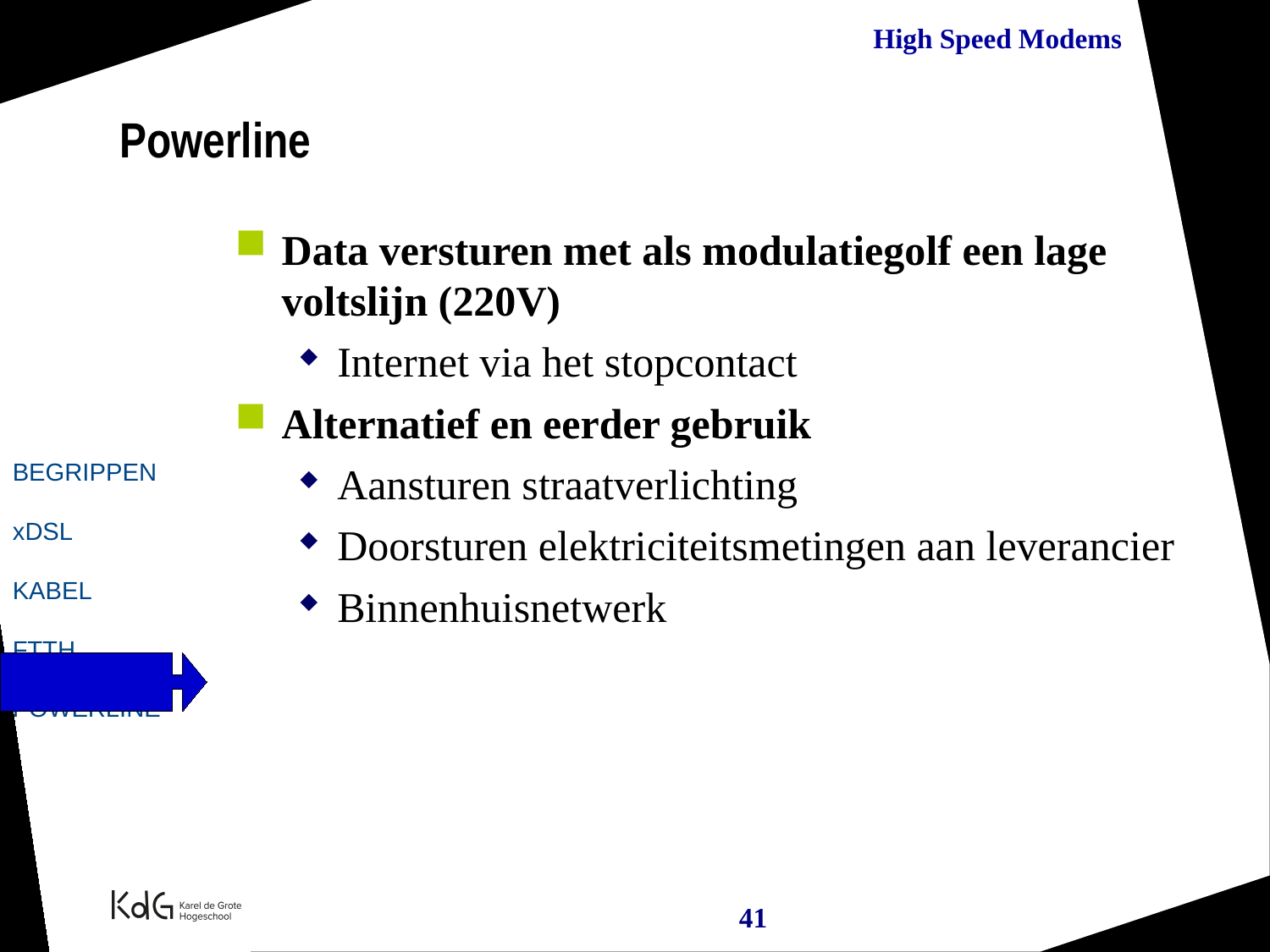

Powerline
Data versturen met als modulatiegolf een lage voltslijn (220V)
Internet via het stopcontact
Alternatief en eerder gebruik
Aansturen straatverlichting
Doorsturen elektriciteitsmetingen aan leverancier
Binnenhuisnetwerk